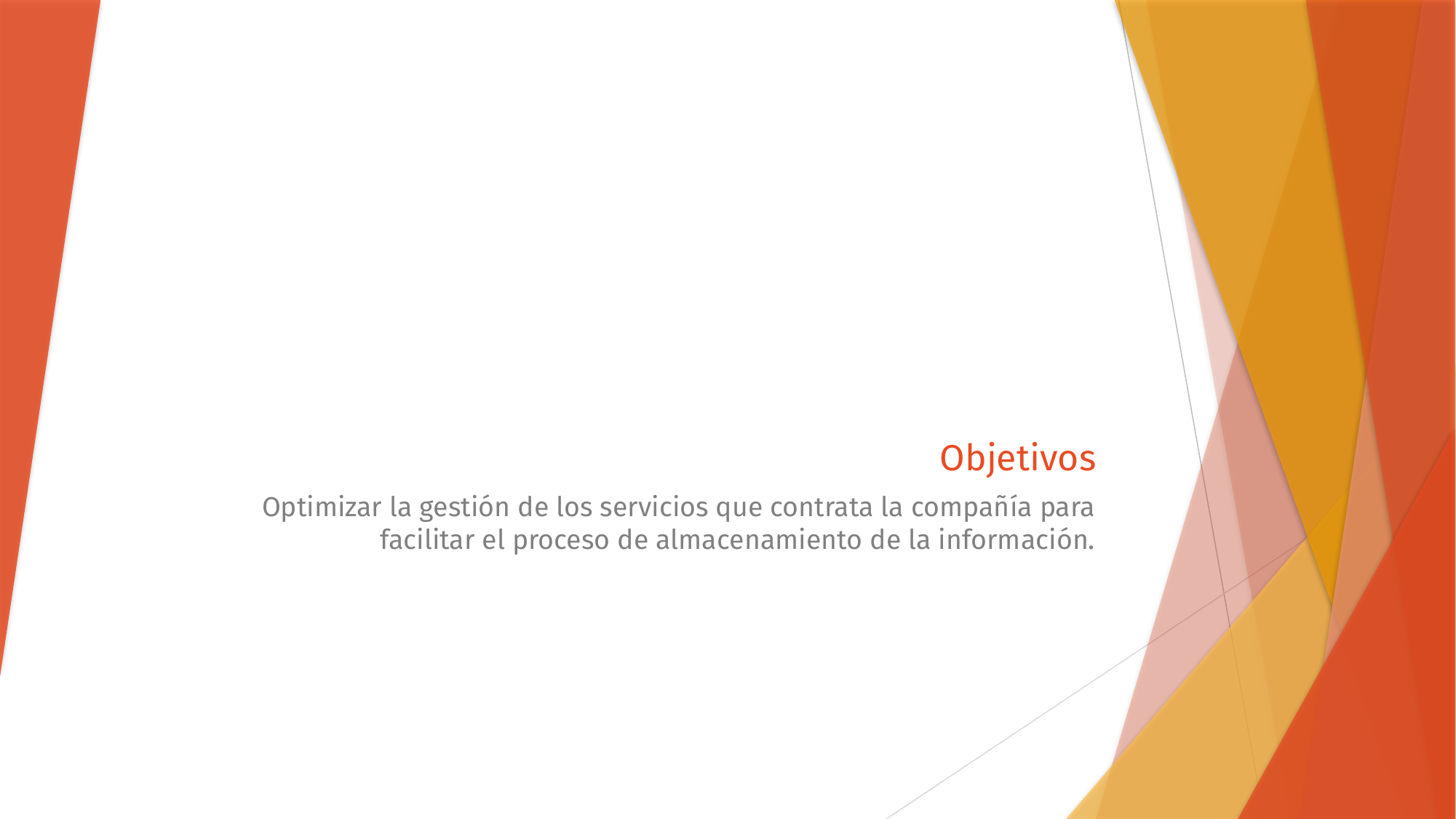

# Objetivos
Optimizar la gestión de los servicios que contrata la compañía para facilitar el proceso de almacenamiento de la información.